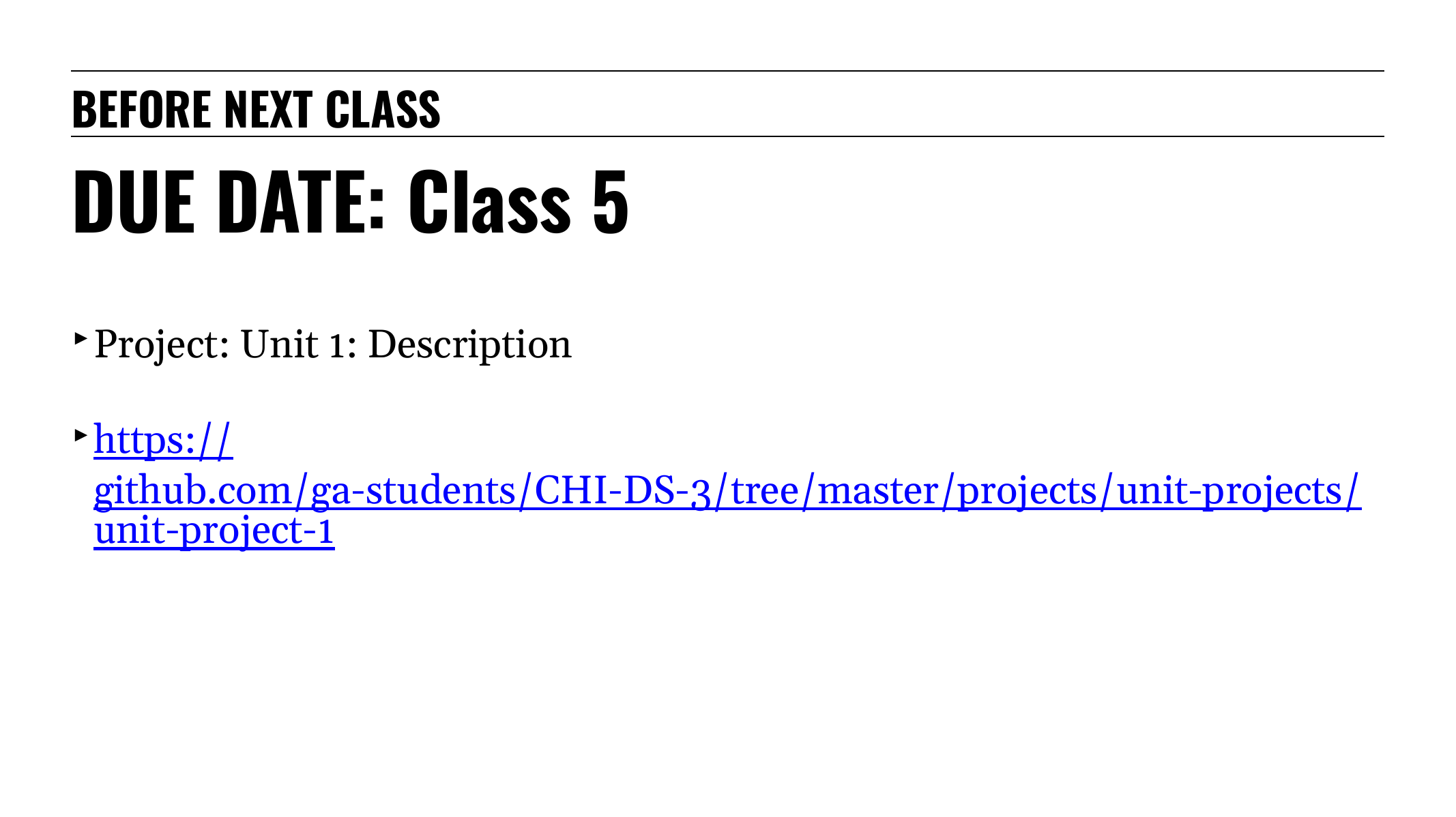

BEFORE NEXT CLASS
# DUE DATE: Class 5

Project: Unit 1: Description

https://github.com/ga-students/CHI-DS-3/tree/master/projects/unit-projects/unit-project-1